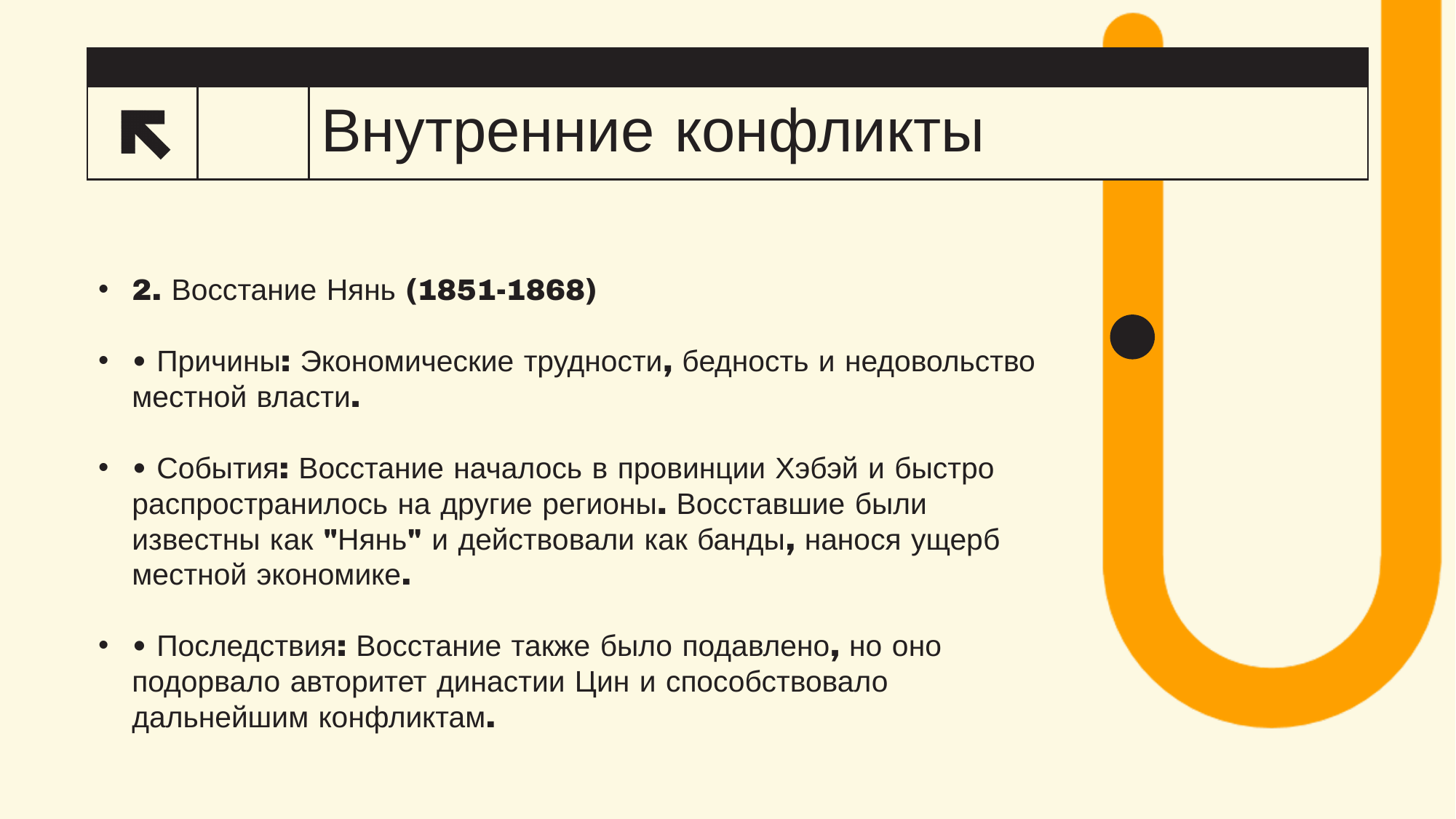

# Внутренние конфликты

5
2. Восстание Нянь (1851-1868)

• Причины: Экономические трудности, бедность и недовольство местной власти.

• События: Восстание началось в провинции Хэбэй и быстро распространилось на другие регионы. Восставшие были известны как "Нянь" и действовали как банды, нанося ущерб местной экономике.

• Последствия: Восстание также было подавлено, но оно подорвало авторитет династии Цин и способствовало дальнейшим конфликтам.